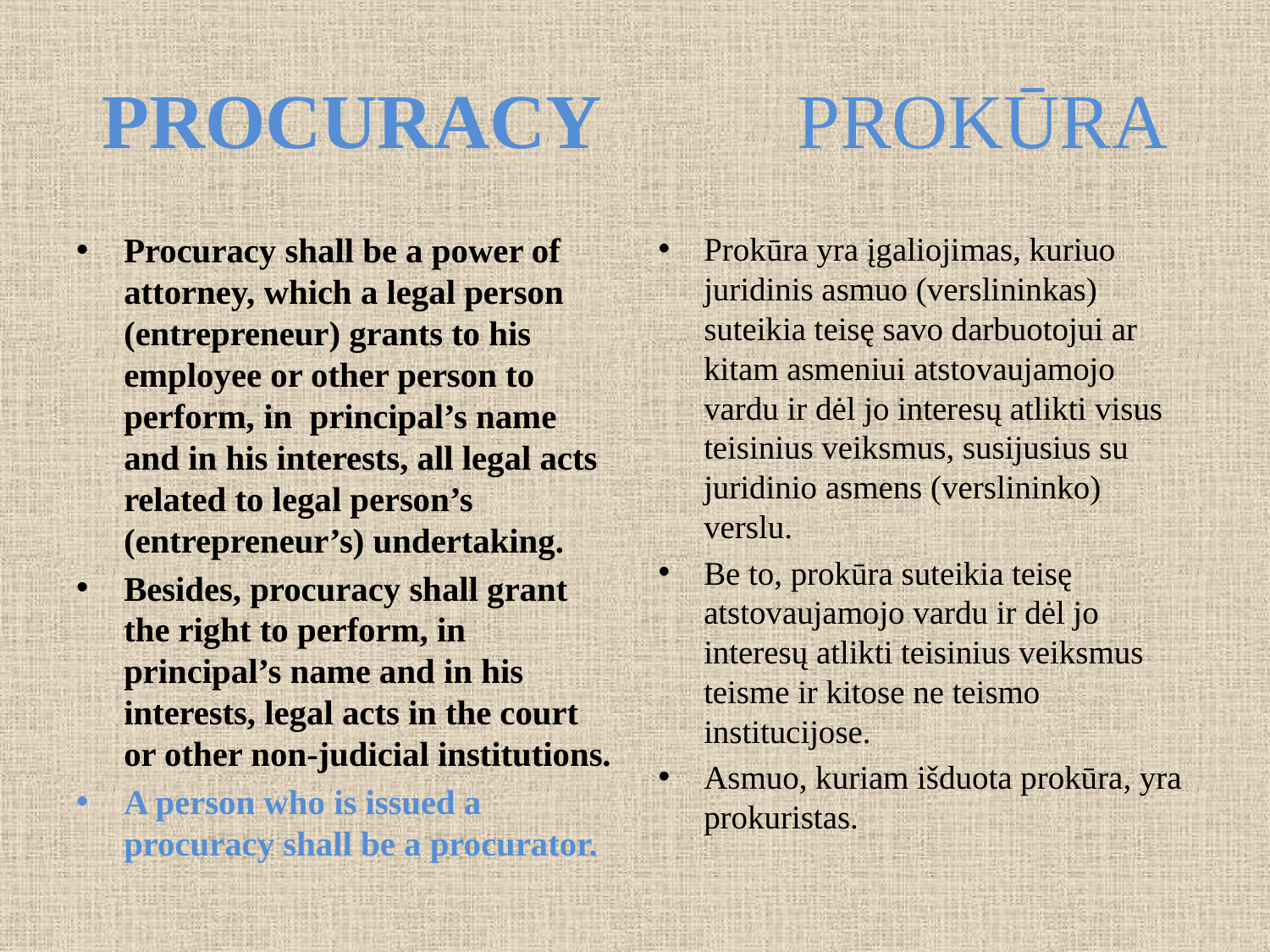

# PROCURACY          Prokūra
Procuracy shall be a power of attorney, which a legal person (entrepreneur) grants to his employee or other person to perform, in  principal’s name and in his interests, all legal acts related to legal person’s (entrepreneur’s) undertaking.
Besides, procuracy shall grant the right to perform, in principal’s name and in his interests, legal acts in the court or other non-judicial institutions.
A person who is issued a procuracy shall be a procurator.

Prokūra yra įgaliojimas, kuriuo juridinis asmuo (verslininkas) suteikia teisę savo darbuotojui ar kitam asmeniui atstovaujamojo vardu ir dėl jo interesų atlikti visus teisinius veiksmus, susijusius su juridinio asmens (verslininko) verslu.
Be to, prokūra suteikia teisę atstovaujamojo vardu ir dėl jo interesų atlikti teisinius veiksmus teisme ir kitose ne teismo institucijose.
Asmuo, kuriam išduota prokūra, yra prokuristas.